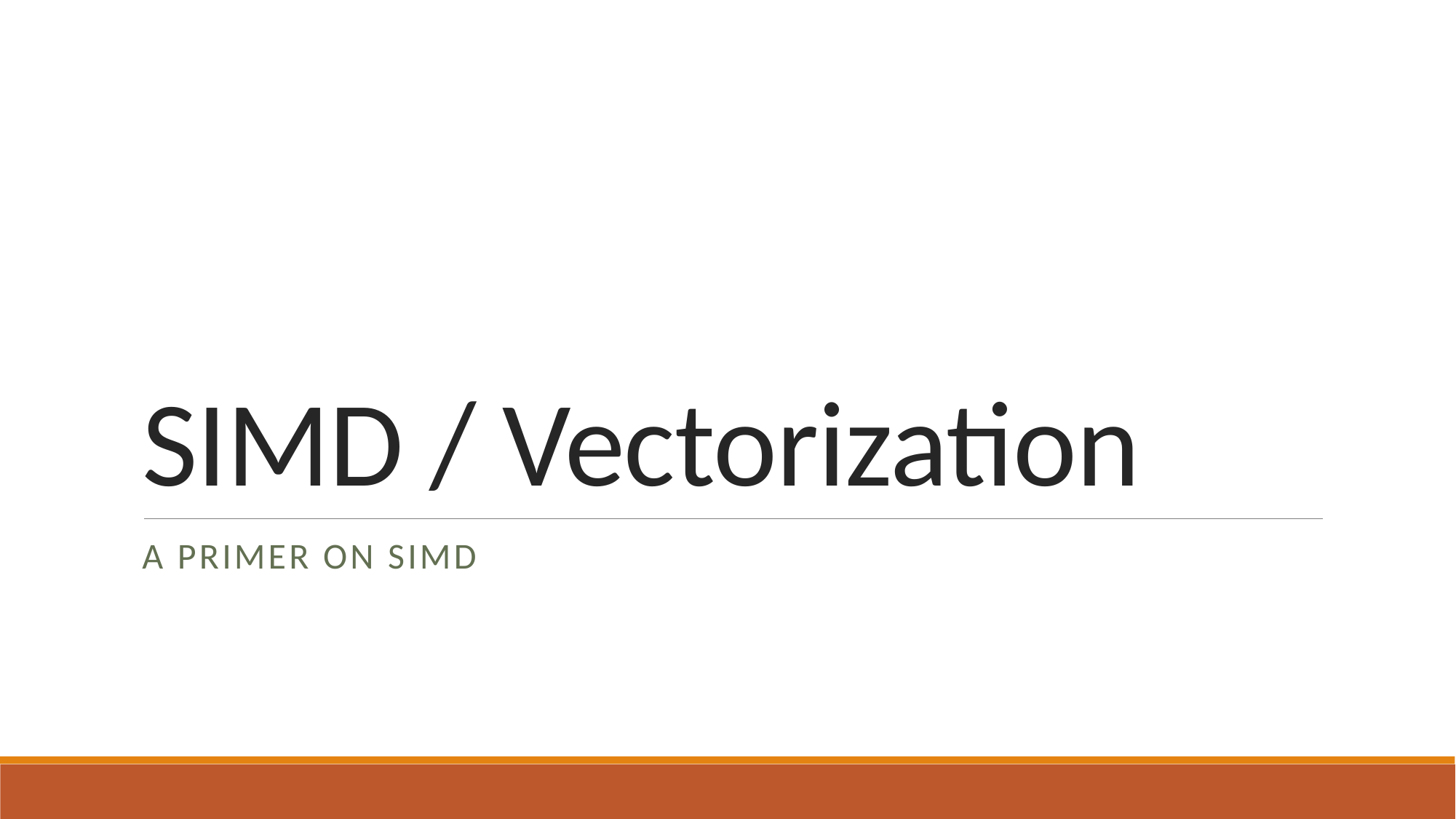

# SIMD / Vectorization
A primer on SIMD